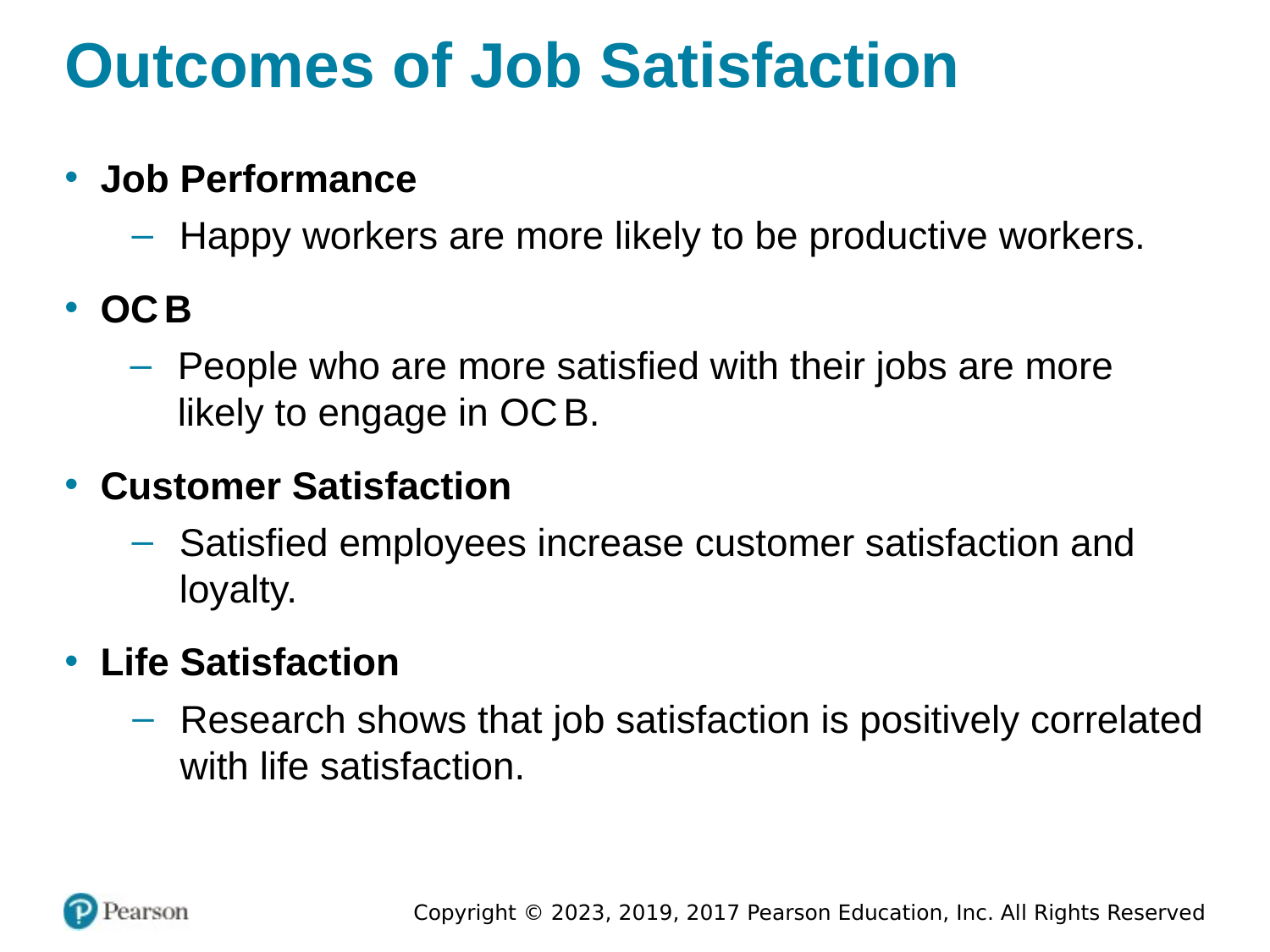

# Outcomes of Job Satisfaction
Job Performance
Happy workers are more likely to be productive workers.
O C B
People who are more satisfied with their jobs are more likely to engage in O C B.
Customer Satisfaction
Satisfied employees increase customer satisfaction and loyalty.
Life Satisfaction
Research shows that job satisfaction is positively correlated with life satisfaction.